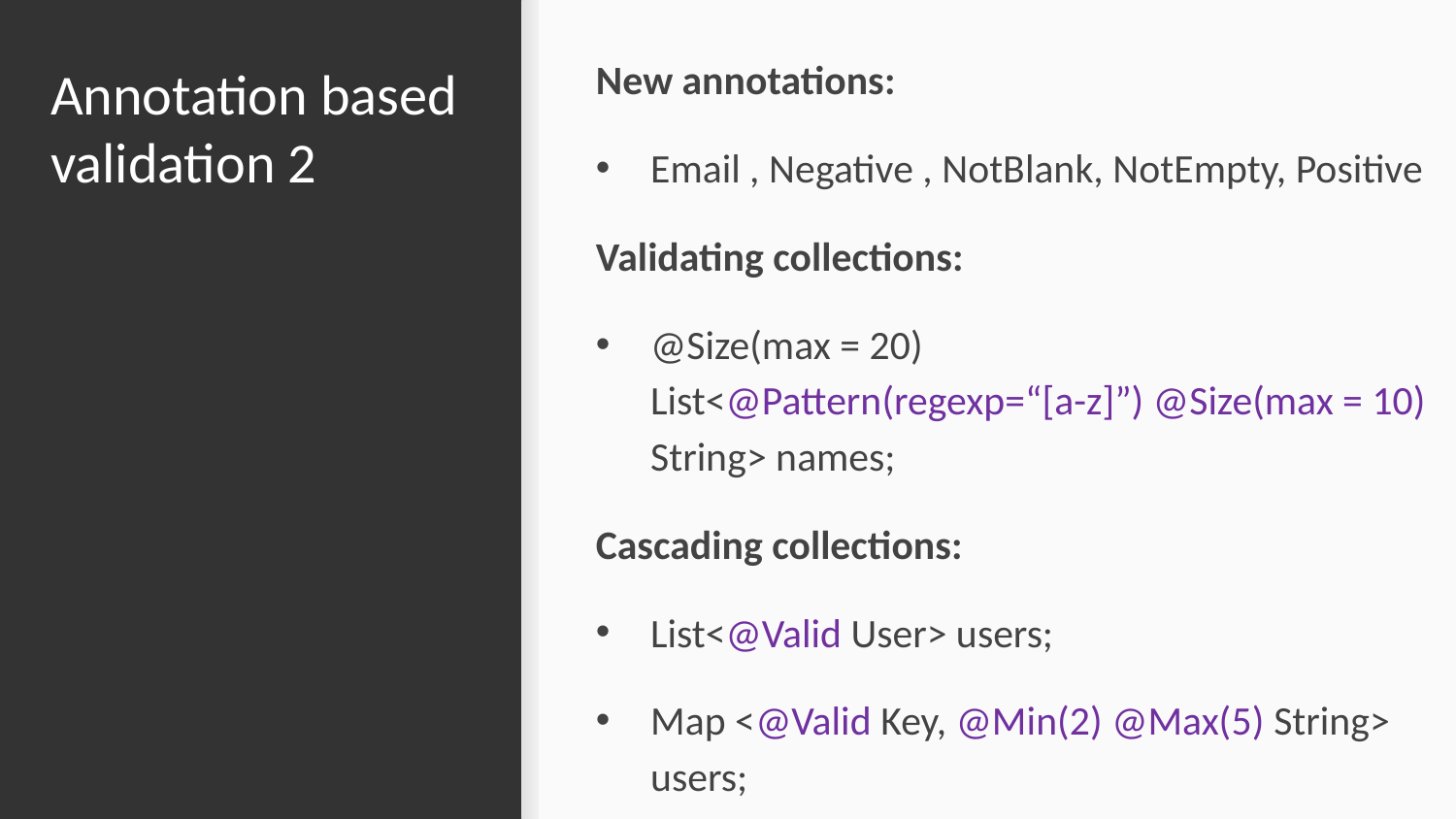

New annotations:
Email , Negative , NotBlank, NotEmpty, Positive
Validating collections:
@Size(max = 20)
List<@Pattern(regexp=“[a-z]”) @Size(max = 10) String> names;
Cascading collections:
List<@Valid User> users;
Map <@Valid Key, @Min(2) @Max(5) String> users;

# Annotation based validation 2